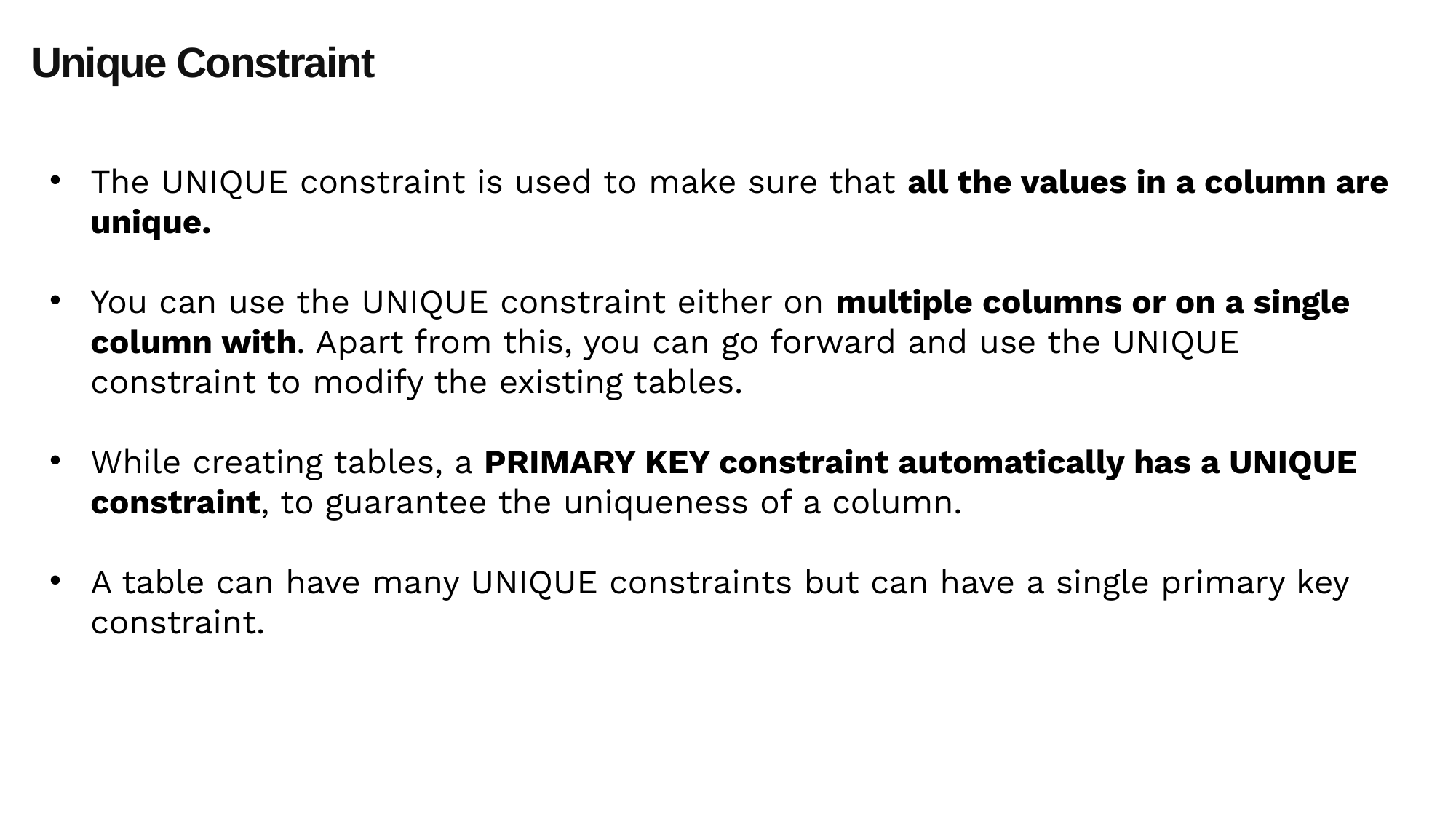

Unique Constraint
The UNIQUE constraint is used to make sure that all the values in a column are unique.

You can use the UNIQUE constraint either on multiple columns or on a single column with. Apart from this, you can go forward and use the UNIQUE constraint to modify the existing tables.

While creating tables, a PRIMARY KEY constraint automatically has a UNIQUE constraint, to guarantee the uniqueness of a column.

A table can have many UNIQUE constraints but can have a single primary key constraint.